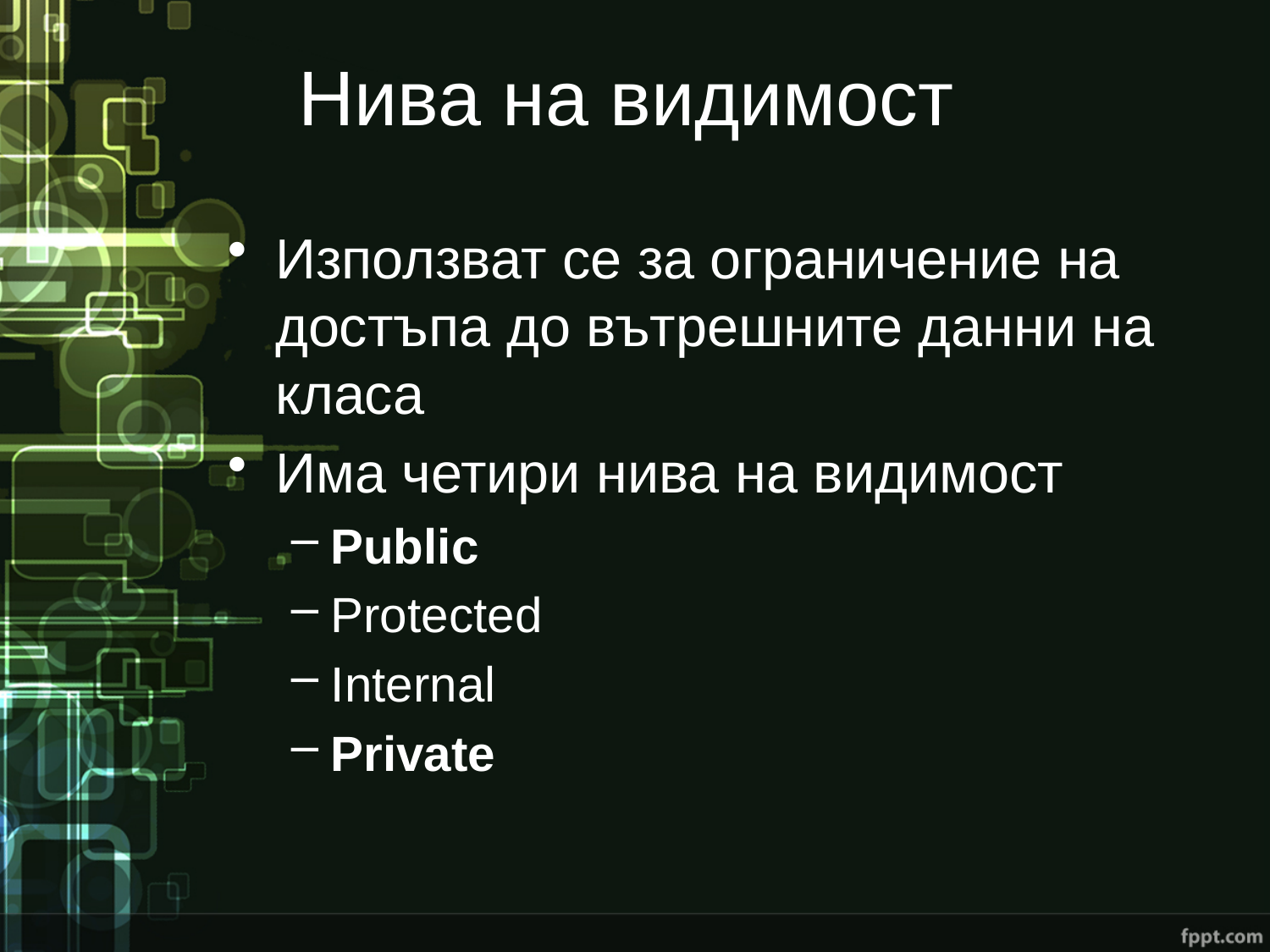

# Нива на видимост
Използват се за ограничение на достъпа до вътрешните данни на класа
Има четири нива на видимост
Public
Protected
Internal
Private